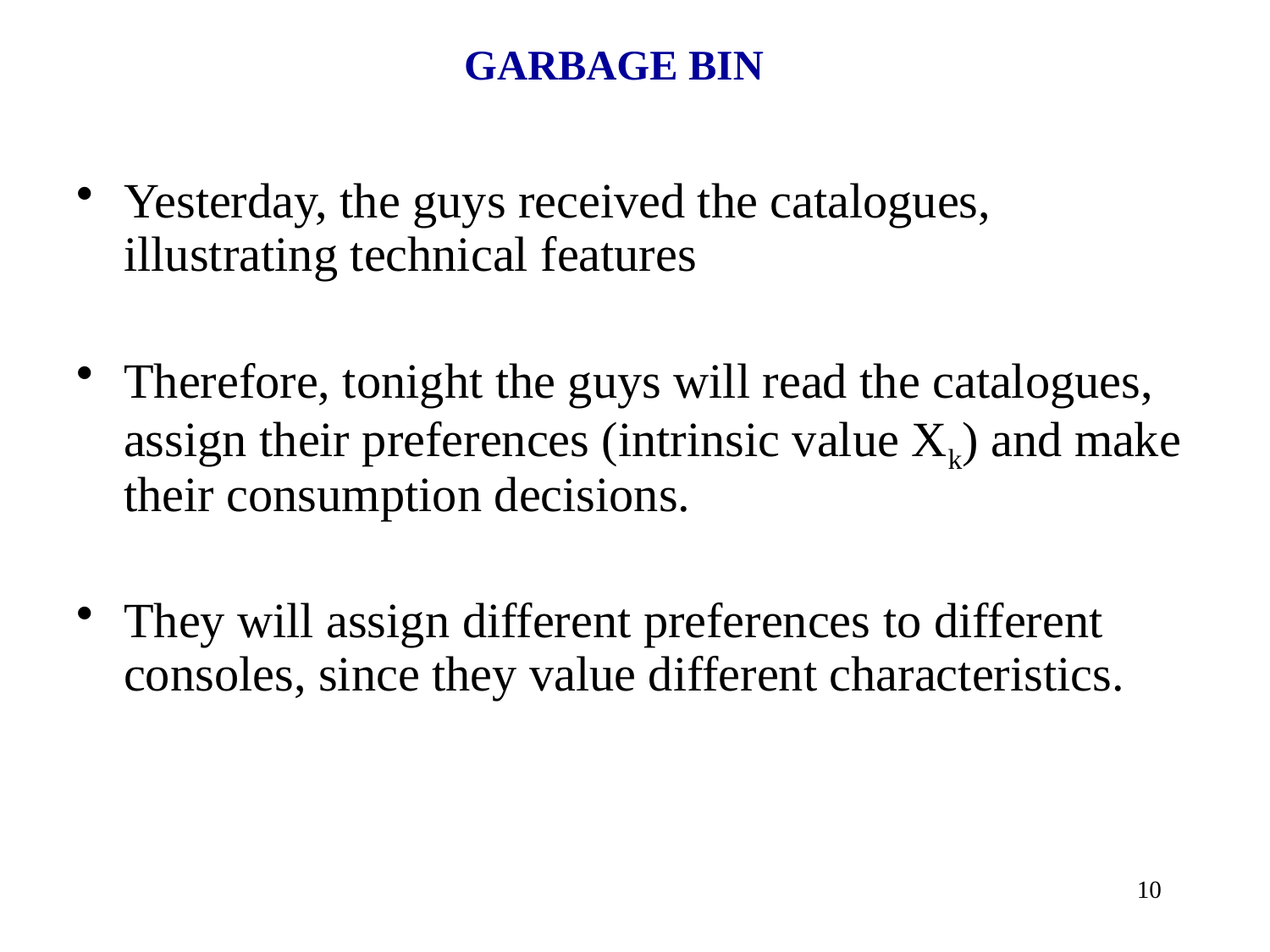

GARBAGE BIN
Yesterday, the guys received the catalogues, illustrating technical features

Therefore, tonight the guys will read the catalogues, assign their preferences (intrinsic value Xk) and make their consumption decisions.

They will assign different preferences to different consoles, since they value different characteristics.
10